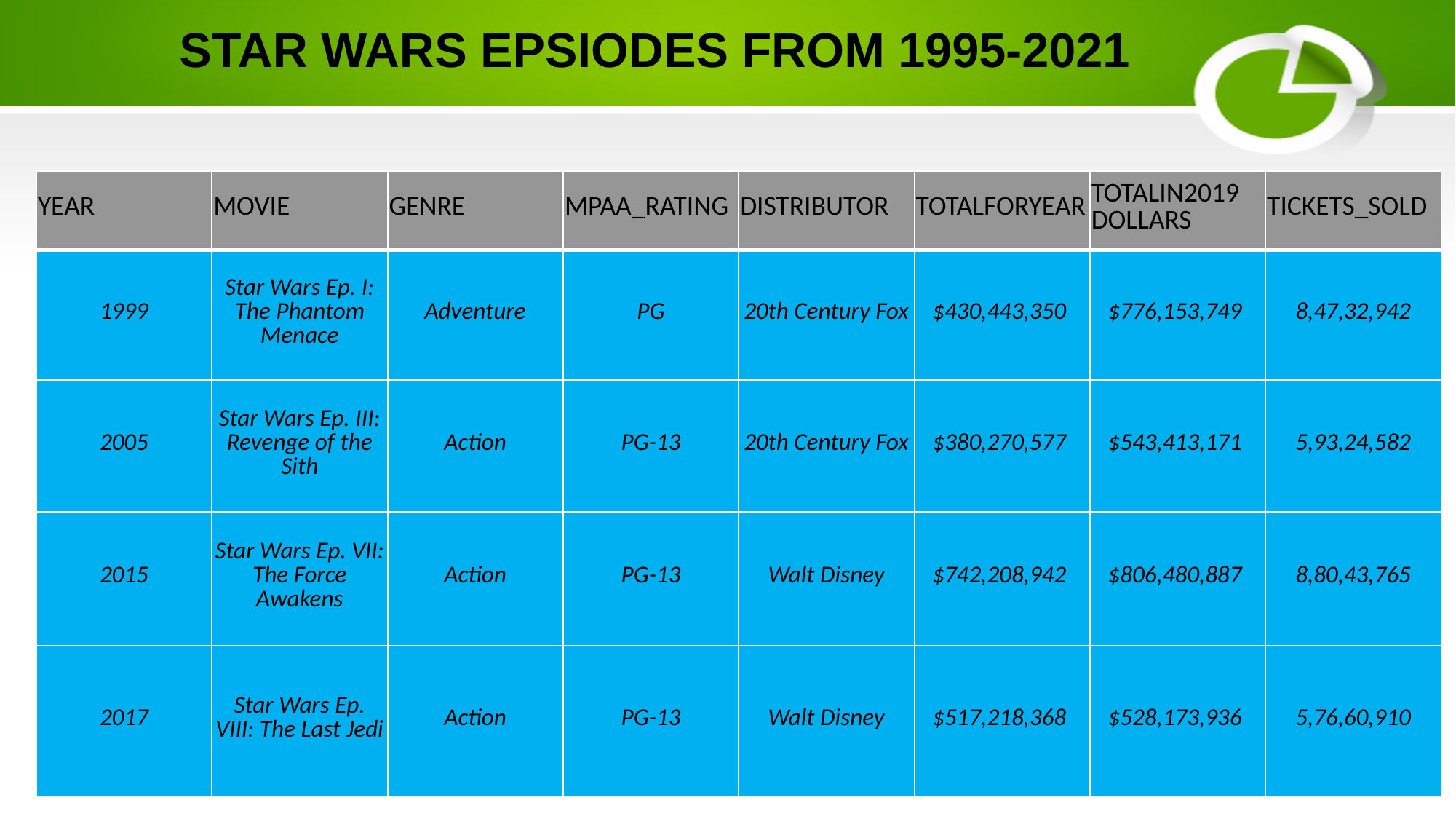

# STAR WARS EPSIODES FROM 1995-2021
| YEAR | MOVIE | GENRE | MPAA\_RATING | DISTRIBUTOR | TOTALFORYEAR | TOTALIN2019 DOLLARS | TICKETS\_SOLD |
| --- | --- | --- | --- | --- | --- | --- | --- |
| 1999 | Star Wars Ep. I: The Phantom Menace | Adventure | PG | 20th Century Fox | $430,443,350 | $776,153,749 | 8,47,32,942 |
| 2005 | Star Wars Ep. III: Revenge of the Sith | Action | PG-13 | 20th Century Fox | $380,270,577 | $543,413,171 | 5,93,24,582 |
| 2015 | Star Wars Ep. VII: The Force Awakens | Action | PG-13 | Walt Disney | $742,208,942 | $806,480,887 | 8,80,43,765 |
| 2017 | Star Wars Ep. VIII: The Last Jedi | Action | PG-13 | Walt Disney | $517,218,368 | $528,173,936 | 5,76,60,910 |